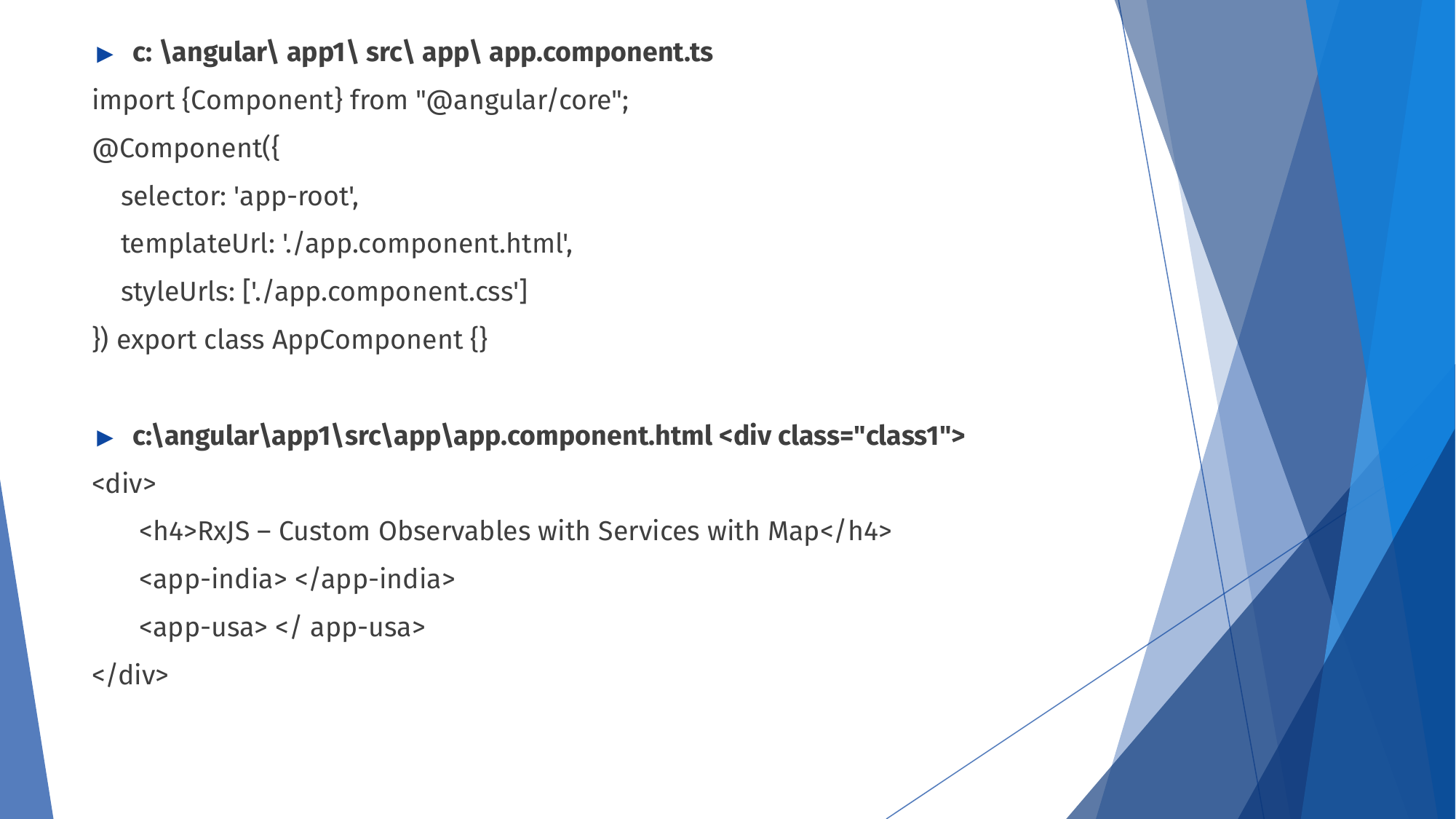

c: \angular\ app1\ src\ app\ app.component.ts
import {Component} from "@angular/core";
@Component({
    selector: 'app-root',
    templateUrl: './app.component.html',
    styleUrls: ['./app.component.css']
}) export class AppComponent {}

c:\angular\app1\src\app\app.component.html <div class="class1">
<div>
<h4>RxJS – Custom Observables with Services with Map</h4>
<app-india> </app-india>
<app-usa> </ app-usa>
</div>